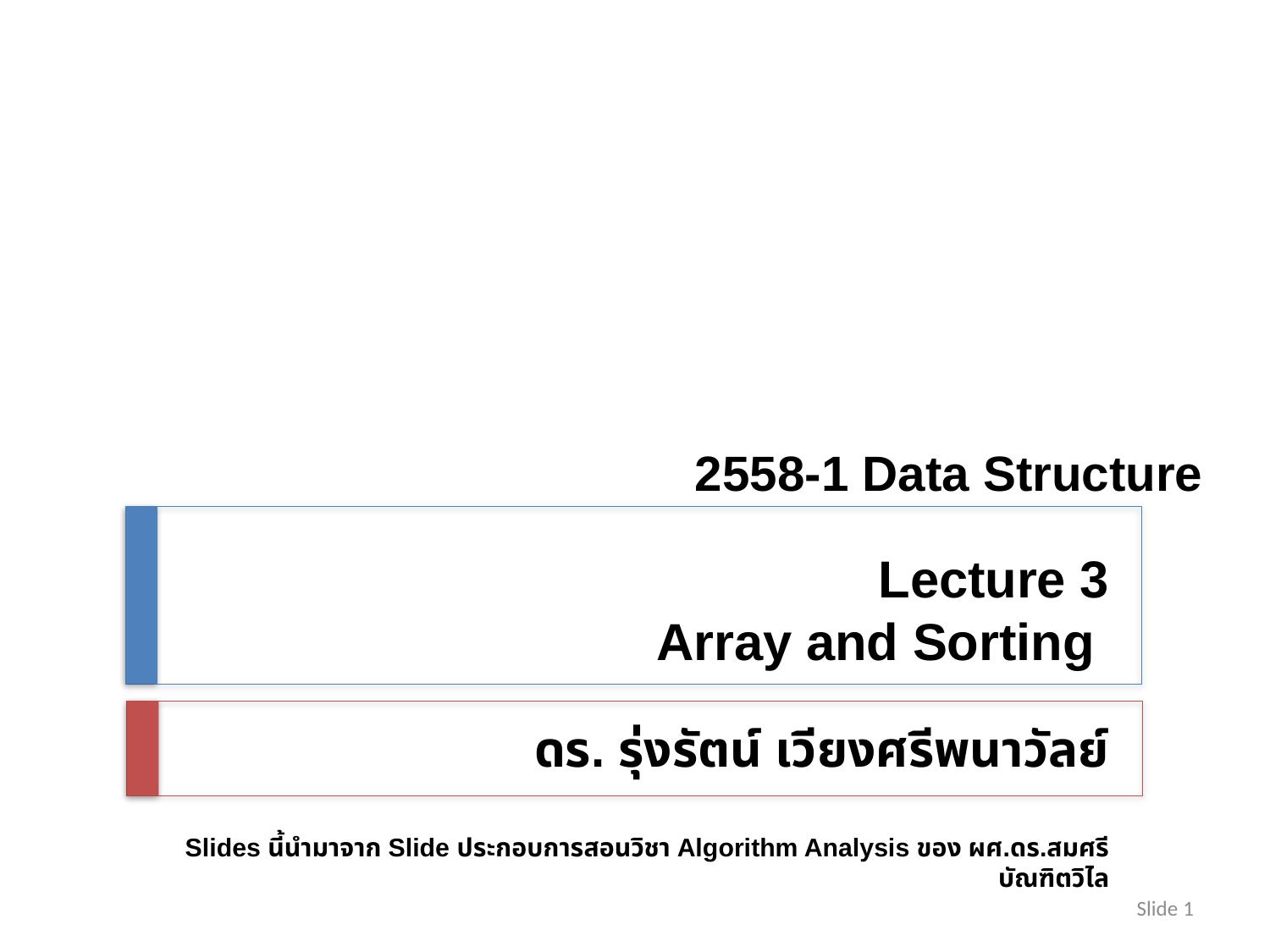

2558-1 Data Structure
          Lecture 3
           Array and Sorting
ดร. รุ่งรัตน์ เวียงศรีพนาวัลย์

Slides นี้นำมาจาก Slide ประกอบการสอนวิชา Algorithm Analysis ของ ผศ.ดร.สมศรี บัณฑิตวิไล

Slide 1